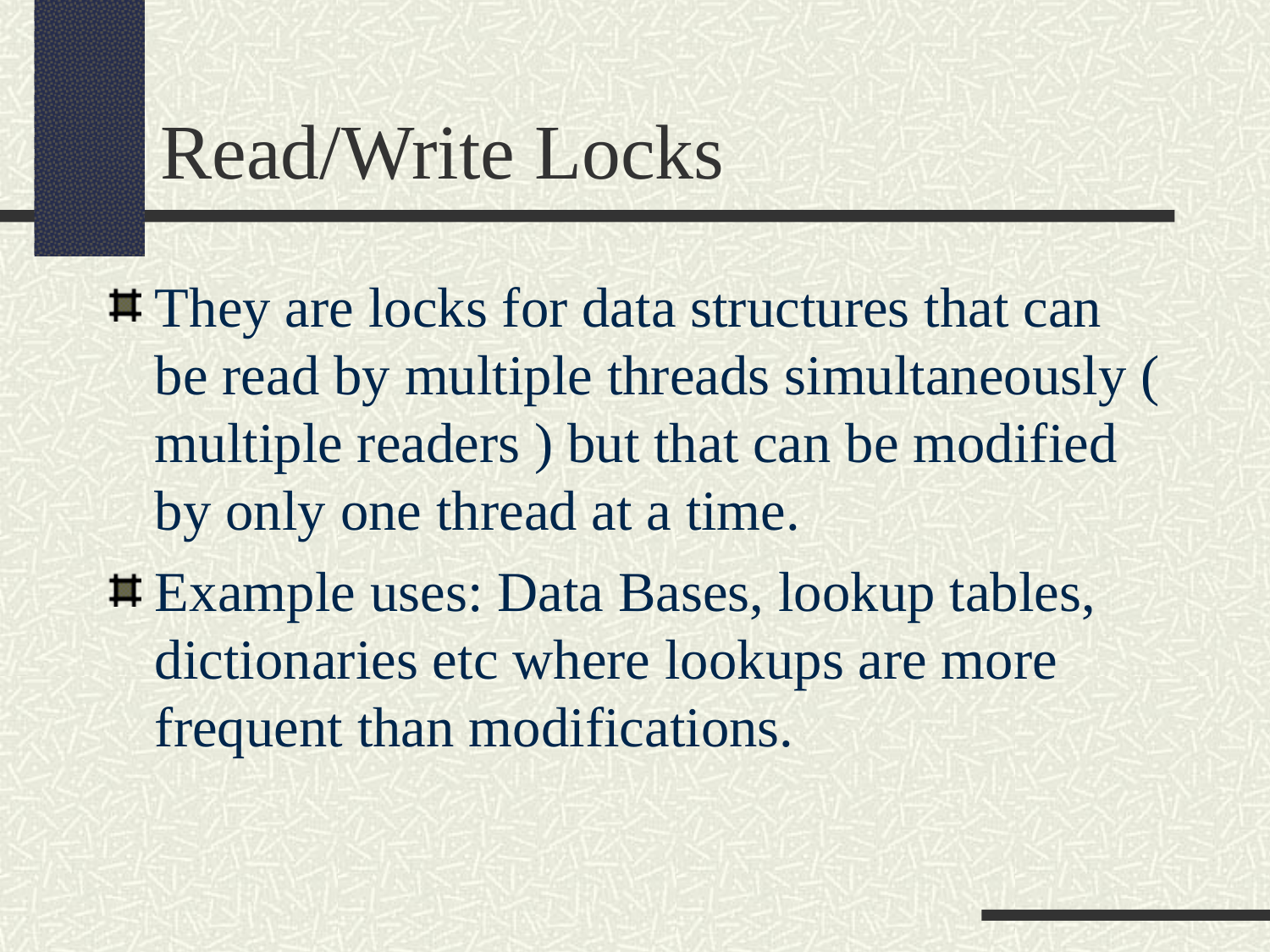

Read/Write Locks
They are locks for data structures that can be read by multiple threads simultaneously ( multiple readers ) but that can be modified by only one thread at a time.
Example uses: Data Bases, lookup tables, dictionaries etc where lookups are more frequent than modifications.